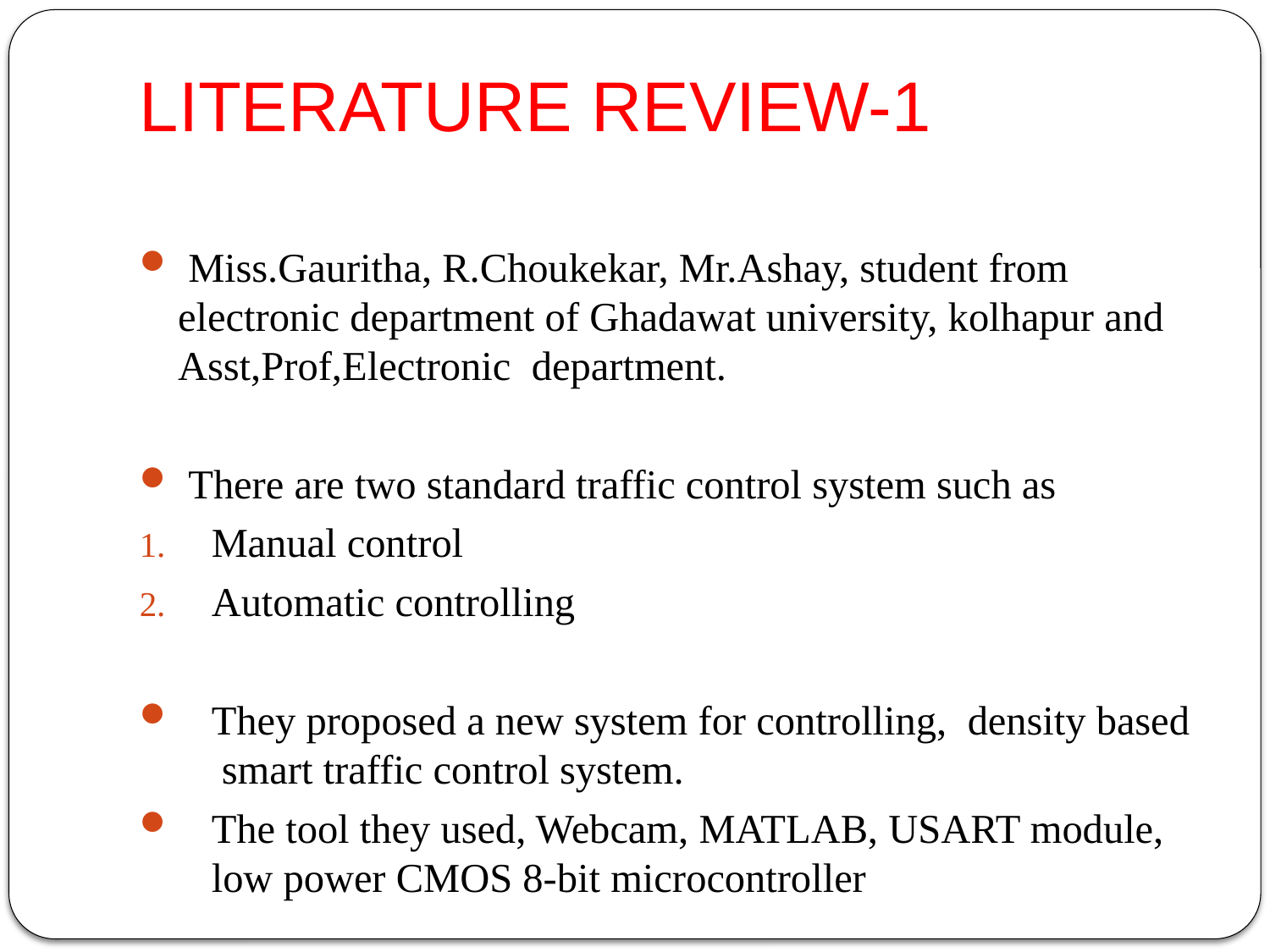

# LITERATURE REVIEW-1
 Miss.Gauritha, R.Choukekar, Mr.Ashay, student from electronic department of Ghadawat university, kolhapur and Asst,Prof,Electronic  department.

 There are two standard traffic control system such as
Manual control
Automatic controlling

They proposed a new system for controlling,  density based  smart traffic control system.
The tool they used, Webcam, MATLAB, USART module, low power CMOS 8-bit microcontroller